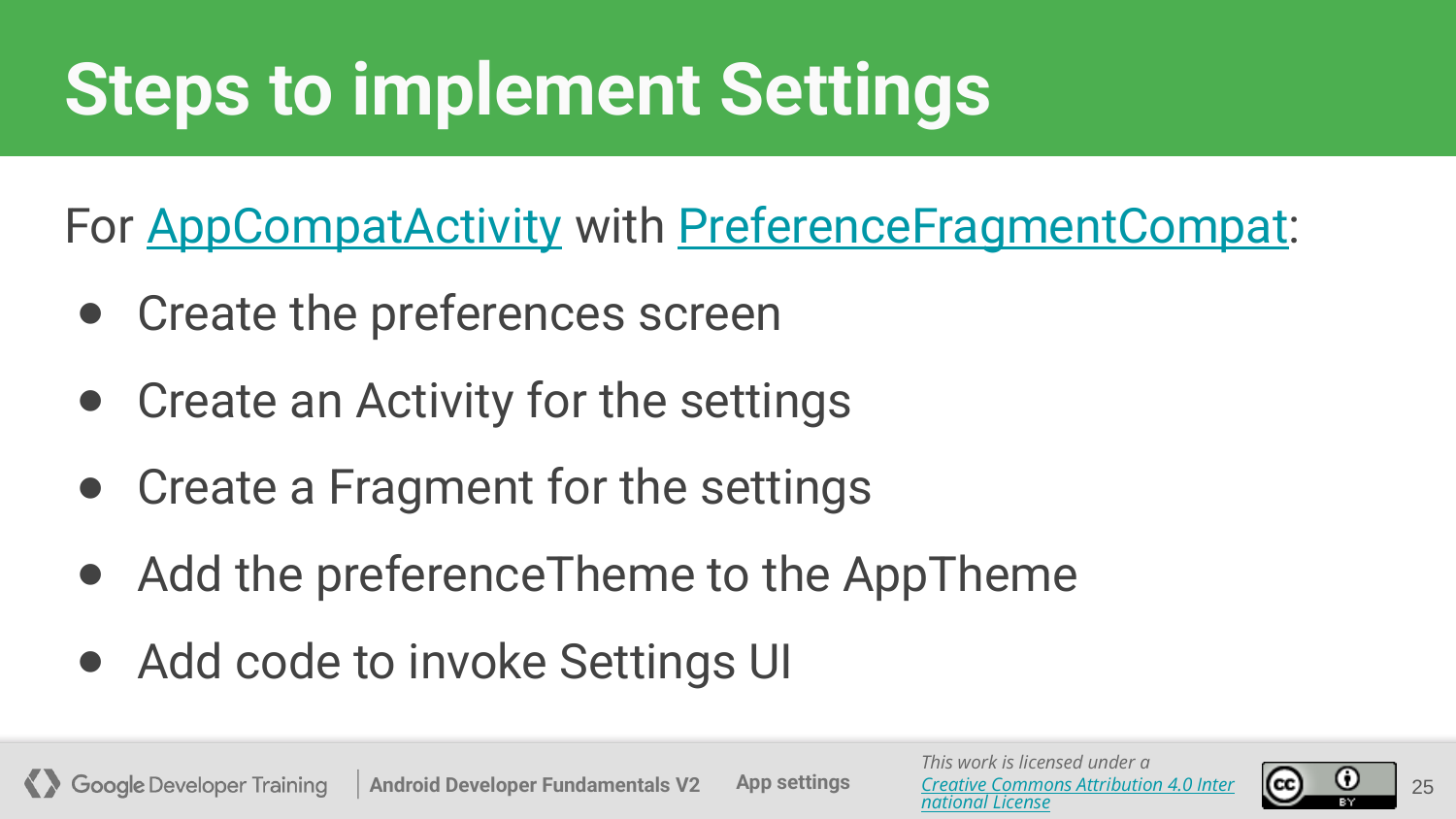

# Steps to implement Settings
For AppCompatActivity with PreferenceFragmentCompat:
Create the preferences screen
Create an Activity for the settings
Create a Fragment for the settings
Add the preferenceTheme to the AppTheme
Add code to invoke Settings UI
25